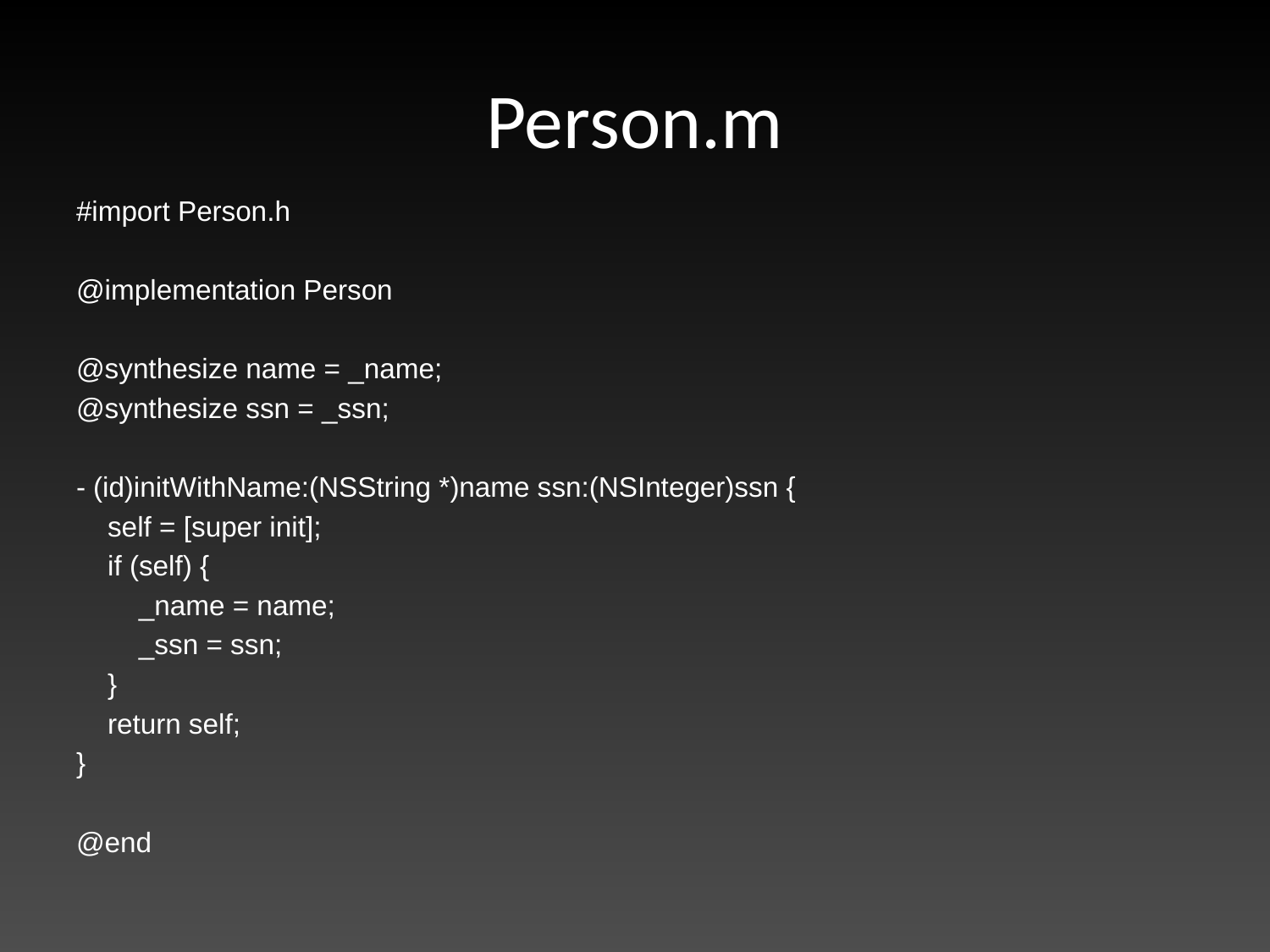

# Person.m
#import Person.h

@implementation Person

@synthesize name = _name;
@synthesize ssn = _ssn;

- (id)initWithName:(NSString *)name ssn:(NSInteger)ssn {
    self = [super init];
    if (self) {
        _name = name;
        _ssn = ssn;
    }
    return self;
}

@end